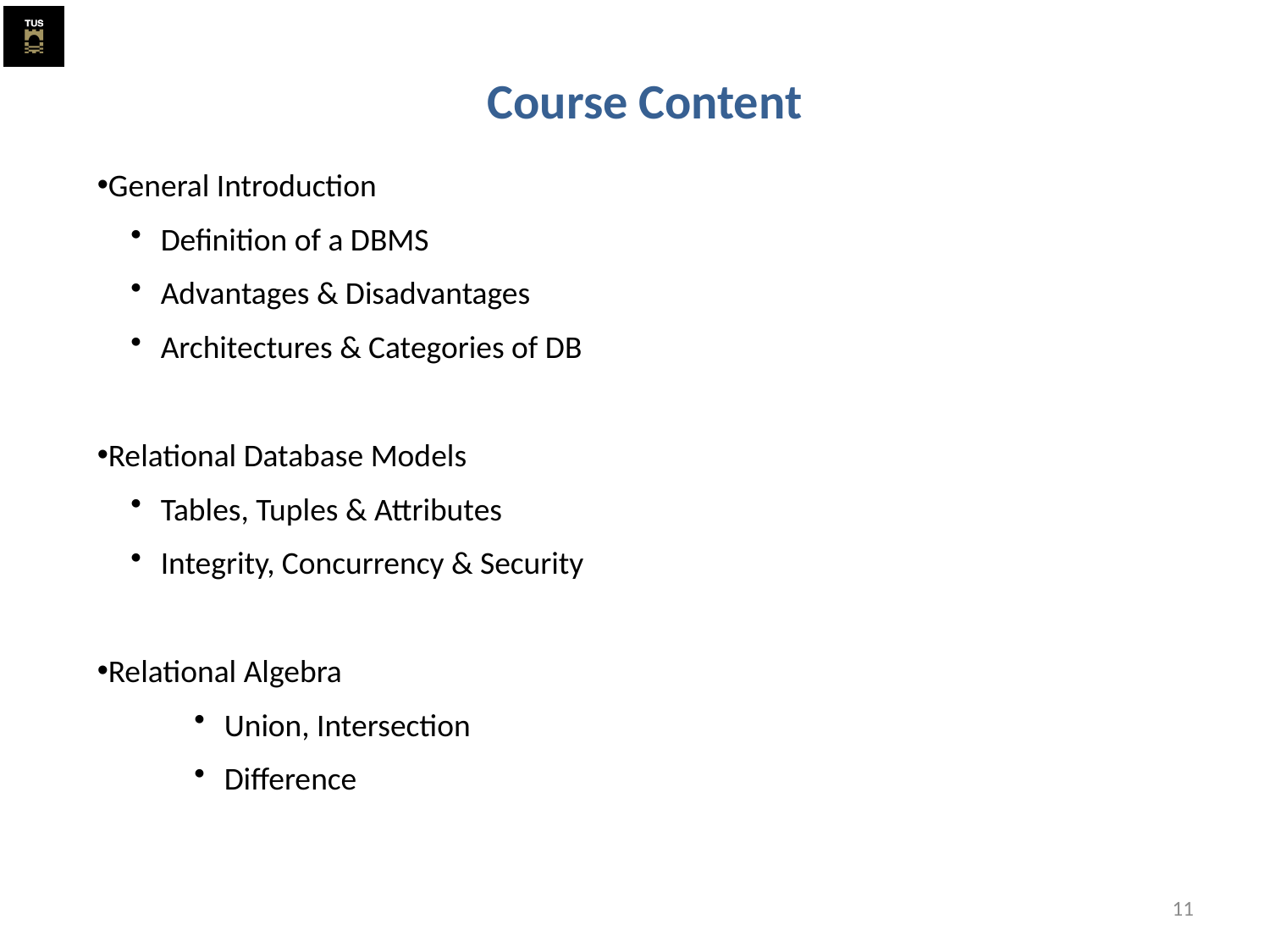

Course Content
General Introduction
Definition of a DBMS
Advantages & Disadvantages
Architectures & Categories of DB

Relational Database Models
Tables, Tuples & Attributes
Integrity, Concurrency & Security

Relational Algebra
Union, Intersection
Difference
11